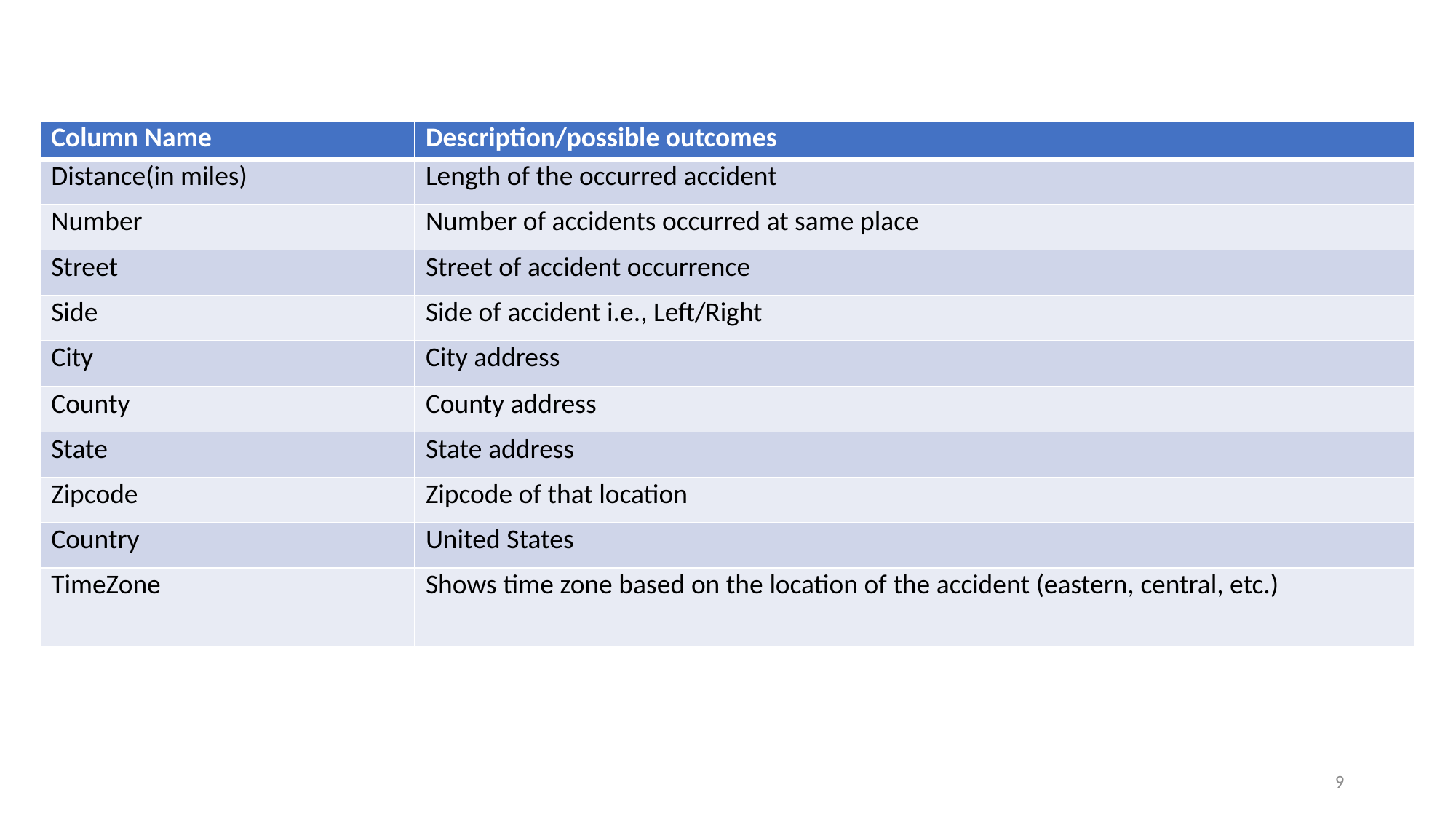

| Column Name | Description/possible outcomes |
| --- | --- |
| Distance(in miles) | Length of the occurred accident |
| Number | Number of accidents occurred at same place |
| Street | Street of accident occurrence |
| Side | Side of accident i.e., Left/Right |
| City | City address |
| County | County address |
| State | State address |
| Zipcode | Zipcode of that location |
| Country | United States |
| TimeZone | Shows time zone based on the location of the accident (eastern, central, etc.) |
9